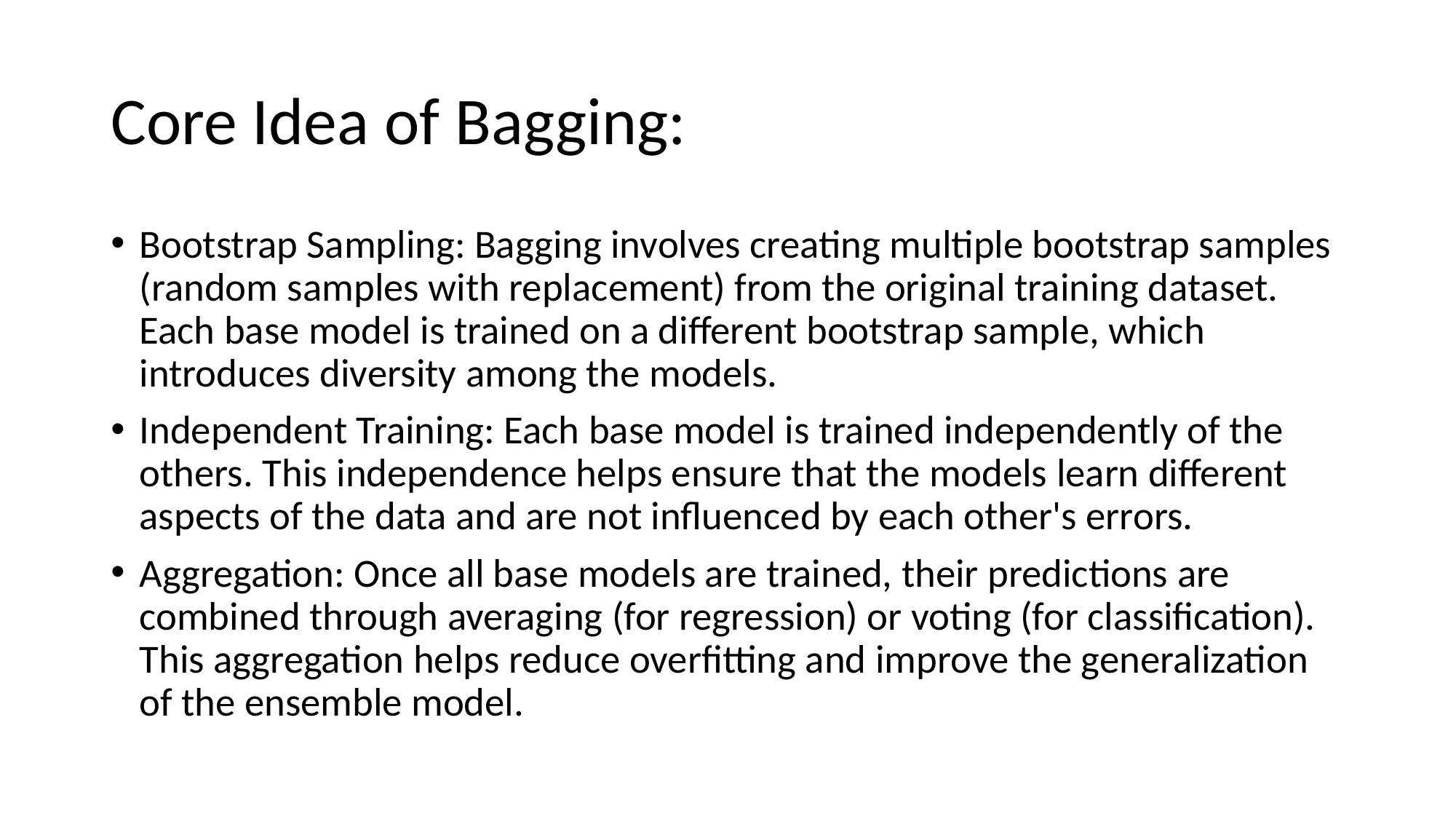

# Core Idea of Bagging:
Bootstrap Sampling: Bagging involves creating multiple bootstrap samples (random samples with replacement) from the original training dataset. Each base model is trained on a different bootstrap sample, which introduces diversity among the models.
Independent Training: Each base model is trained independently of the others. This independence helps ensure that the models learn different aspects of the data and are not influenced by each other's errors.
Aggregation: Once all base models are trained, their predictions are combined through averaging (for regression) or voting (for classification). This aggregation helps reduce overfitting and improve the generalization of the ensemble model.